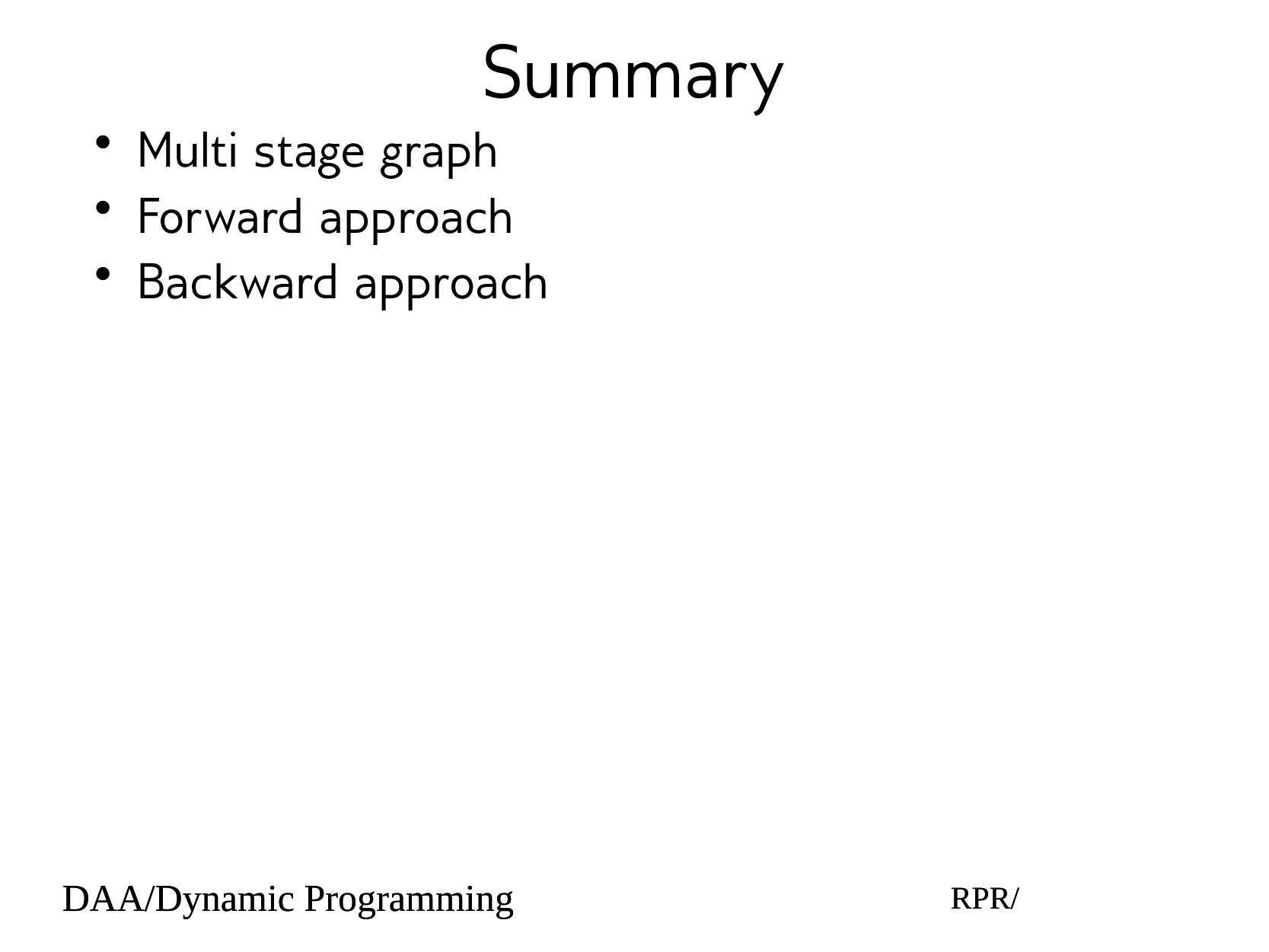

# Summary
Multi stage graph
Forward approach
Backward approach
DAA/Dynamic Programming
RPR/
29